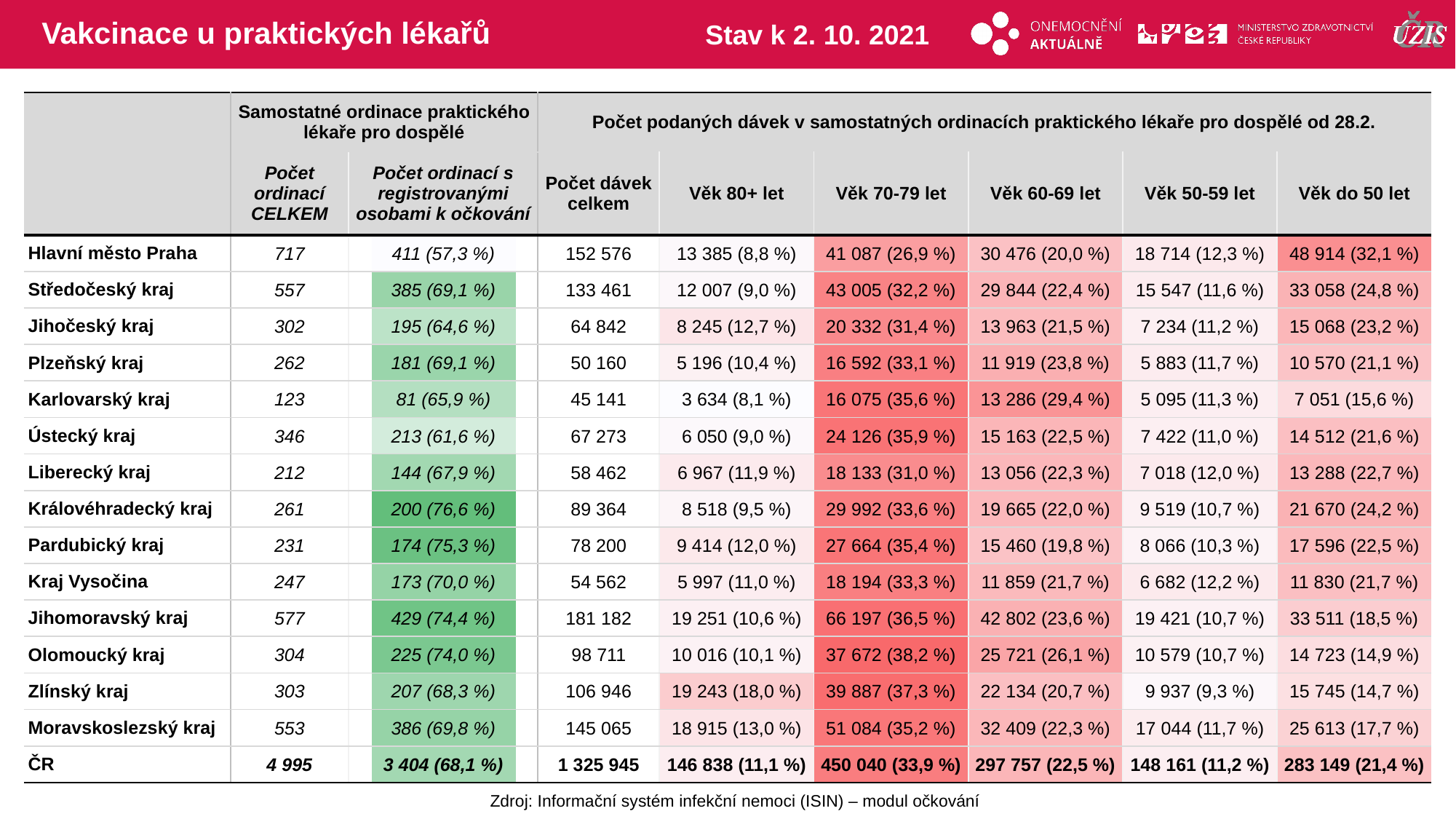

# Vakcinace u praktických lékařů
Stav k 2. 10. 2021
|  | Samostatné ordinace praktického lékaře pro dospělé |  | Počet podaných dávek v samostatných ordinacích praktického lékaře pro dospělé od 28.2. |  |  |  |  |  |
| --- | --- | --- | --- | --- | --- | --- | --- | --- |
|  | Počet ordinací CELKEM | Počet ordinací s registrovanými osobami k očkování | Počet dávek celkem | Věk 80+ let | Věk 70-79 let | Věk 60-69 let | Věk 50-59 let | Věk do 50 let |
| Hlavní město Praha | 717 | 411 (57,3 %) | 152 576 | 13 385 (8,8 %) | 41 087 (26,9 %) | 30 476 (20,0 %) | 18 714 (12,3 %) | 48 914 (32,1 %) |
| Středočeský kraj | 557 | 385 (69,1 %) | 133 461 | 12 007 (9,0 %) | 43 005 (32,2 %) | 29 844 (22,4 %) | 15 547 (11,6 %) | 33 058 (24,8 %) |
| Jihočeský kraj | 302 | 195 (64,6 %) | 64 842 | 8 245 (12,7 %) | 20 332 (31,4 %) | 13 963 (21,5 %) | 7 234 (11,2 %) | 15 068 (23,2 %) |
| Plzeňský kraj | 262 | 181 (69,1 %) | 50 160 | 5 196 (10,4 %) | 16 592 (33,1 %) | 11 919 (23,8 %) | 5 883 (11,7 %) | 10 570 (21,1 %) |
| Karlovarský kraj | 123 | 81 (65,9 %) | 45 141 | 3 634 (8,1 %) | 16 075 (35,6 %) | 13 286 (29,4 %) | 5 095 (11,3 %) | 7 051 (15,6 %) |
| Ústecký kraj | 346 | 213 (61,6 %) | 67 273 | 6 050 (9,0 %) | 24 126 (35,9 %) | 15 163 (22,5 %) | 7 422 (11,0 %) | 14 512 (21,6 %) |
| Liberecký kraj | 212 | 144 (67,9 %) | 58 462 | 6 967 (11,9 %) | 18 133 (31,0 %) | 13 056 (22,3 %) | 7 018 (12,0 %) | 13 288 (22,7 %) |
| Královéhradecký kraj | 261 | 200 (76,6 %) | 89 364 | 8 518 (9,5 %) | 29 992 (33,6 %) | 19 665 (22,0 %) | 9 519 (10,7 %) | 21 670 (24,2 %) |
| Pardubický kraj | 231 | 174 (75,3 %) | 78 200 | 9 414 (12,0 %) | 27 664 (35,4 %) | 15 460 (19,8 %) | 8 066 (10,3 %) | 17 596 (22,5 %) |
| Kraj Vysočina | 247 | 173 (70,0 %) | 54 562 | 5 997 (11,0 %) | 18 194 (33,3 %) | 11 859 (21,7 %) | 6 682 (12,2 %) | 11 830 (21,7 %) |
| Jihomoravský kraj | 577 | 429 (74,4 %) | 181 182 | 19 251 (10,6 %) | 66 197 (36,5 %) | 42 802 (23,6 %) | 19 421 (10,7 %) | 33 511 (18,5 %) |
| Olomoucký kraj | 304 | 225 (74,0 %) | 98 711 | 10 016 (10,1 %) | 37 672 (38,2 %) | 25 721 (26,1 %) | 10 579 (10,7 %) | 14 723 (14,9 %) |
| Zlínský kraj | 303 | 207 (68,3 %) | 106 946 | 19 243 (18,0 %) | 39 887 (37,3 %) | 22 134 (20,7 %) | 9 937 (9,3 %) | 15 745 (14,7 %) |
| Moravskoslezský kraj | 553 | 386 (69,8 %) | 145 065 | 18 915 (13,0 %) | 51 084 (35,2 %) | 32 409 (22,3 %) | 17 044 (11,7 %) | 25 613 (17,7 %) |
| ČR | 4 995 | 3 404 (68,1 %) | 1 325 945 | 146 838 (11,1 %) | 450 040 (33,9 %) | 297 757 (22,5 %) | 148 161 (11,2 %) | 283 149 (21,4 %) |
|  |  |  |  |  |
| --- | --- | --- | --- | --- |
|  |  |  |  |  |
|  |  |  |  |  |
|  |  |  |  |  |
|  |  |  |  |  |
|  |  |  |  |  |
|  |  |  |  |  |
|  |  |  |  |  |
|  |  |  |  |  |
|  |  |  |  |  |
|  |  |  |  |  |
|  |  |  |  |  |
|  |  |  |  |  |
|  |  |  |  |  |
|  |  |  |  |  |
|  |
| --- |
|  |
|  |
|  |
|  |
|  |
|  |
|  |
|  |
|  |
|  |
|  |
|  |
|  |
|  |
Zdroj: Informační systém infekční nemoci (ISIN) – modul očkování